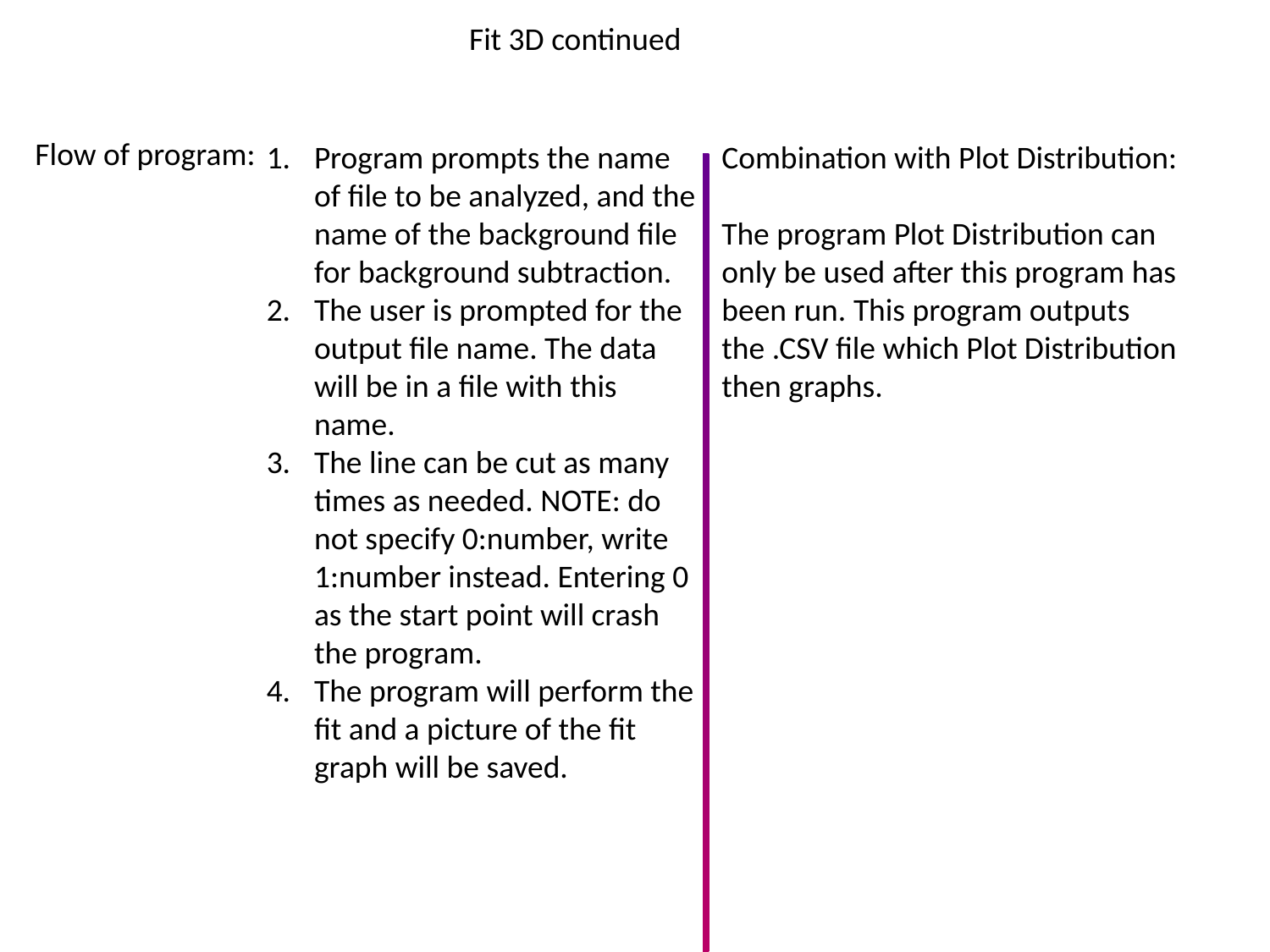

Fit 3D continued
Flow of program:
Program prompts the name of file to be analyzed, and the name of the background file for background subtraction.
The user is prompted for the output file name. The data will be in a file with this name.
The line can be cut as many times as needed. NOTE: do not specify 0:number, write 1:number instead. Entering 0 as the start point will crash the program.
The program will perform the fit and a picture of the fit graph will be saved.
Combination with Plot Distribution:

The program Plot Distribution can only be used after this program has been run. This program outputs the .CSV file which Plot Distribution then graphs.